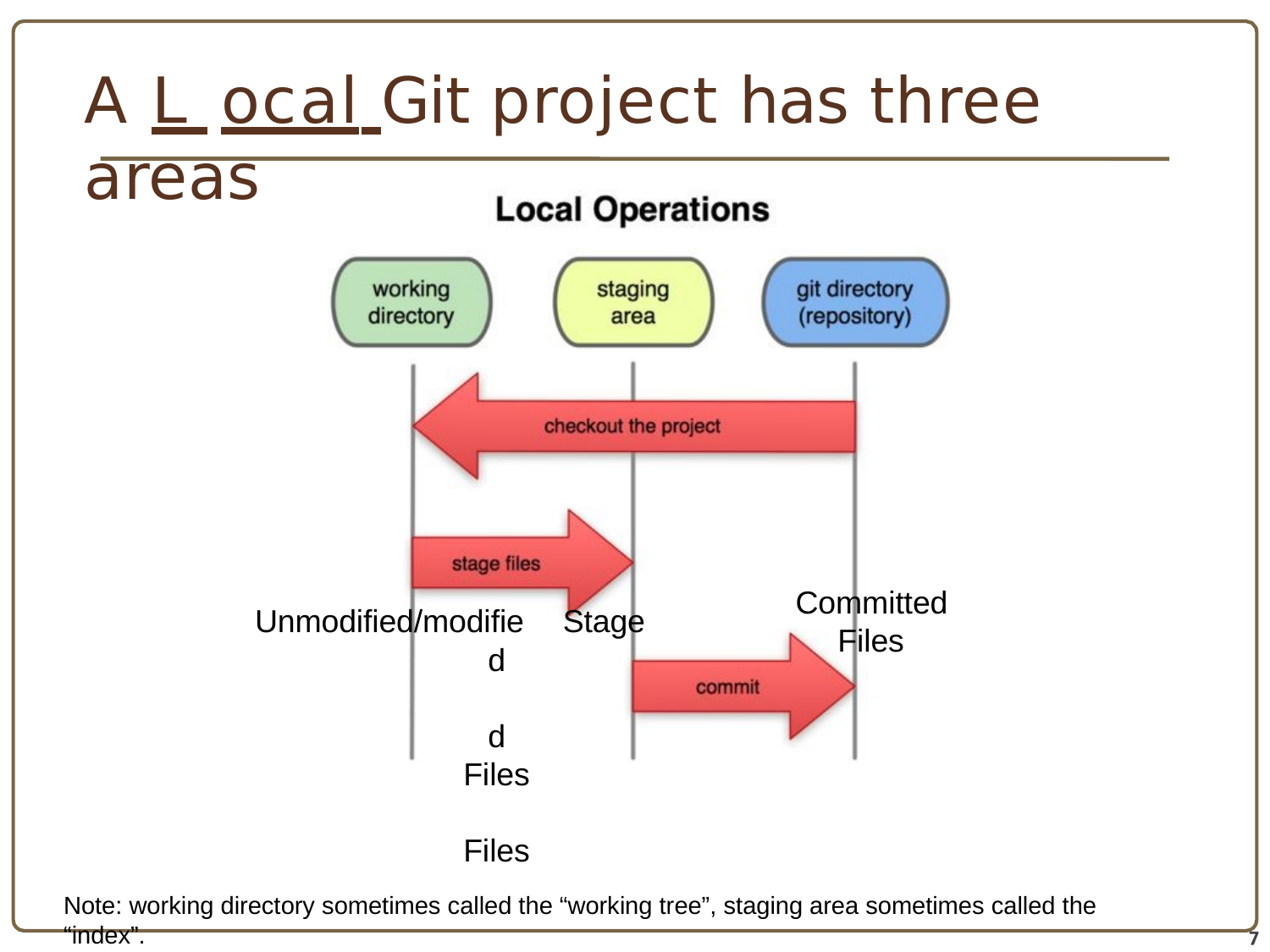

# A L ocal Git project has three areas

Committed
Files
Unmodified/modifie	Stage
d	d
Files	Files
Note: working directory sometimes called the “working tree”, staging area sometimes called the “index”.